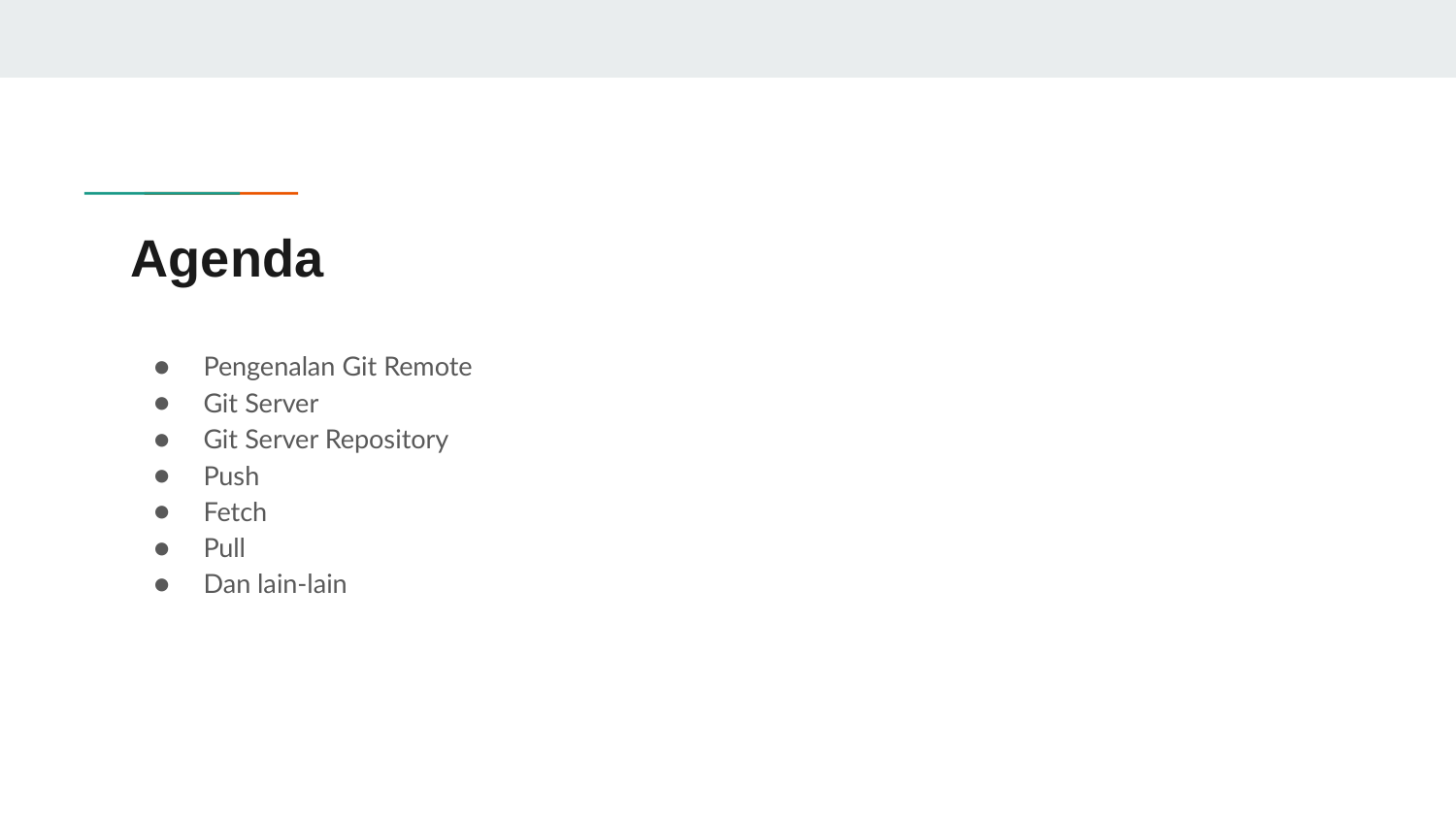

# Agenda
Pengenalan Git Remote
Git Server
Git Server Repository
Push
Fetch
Pull
Dan lain-lain